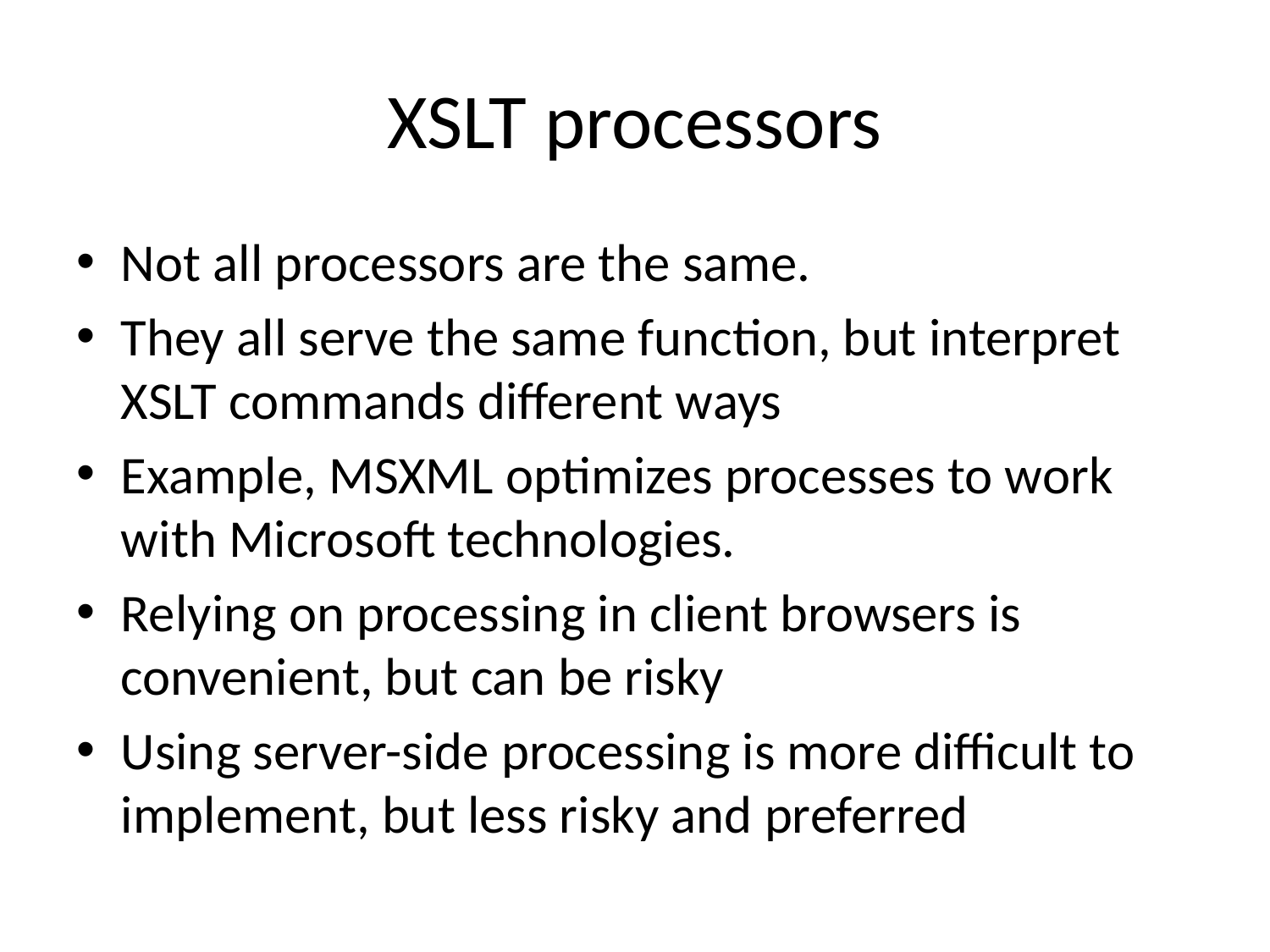

# XSLT processors
Not all processors are the same.
They all serve the same function, but interpret XSLT commands different ways
Example, MSXML optimizes processes to work with Microsoft technologies.
Relying on processing in client browsers is convenient, but can be risky
Using server-side processing is more difficult to implement, but less risky and preferred